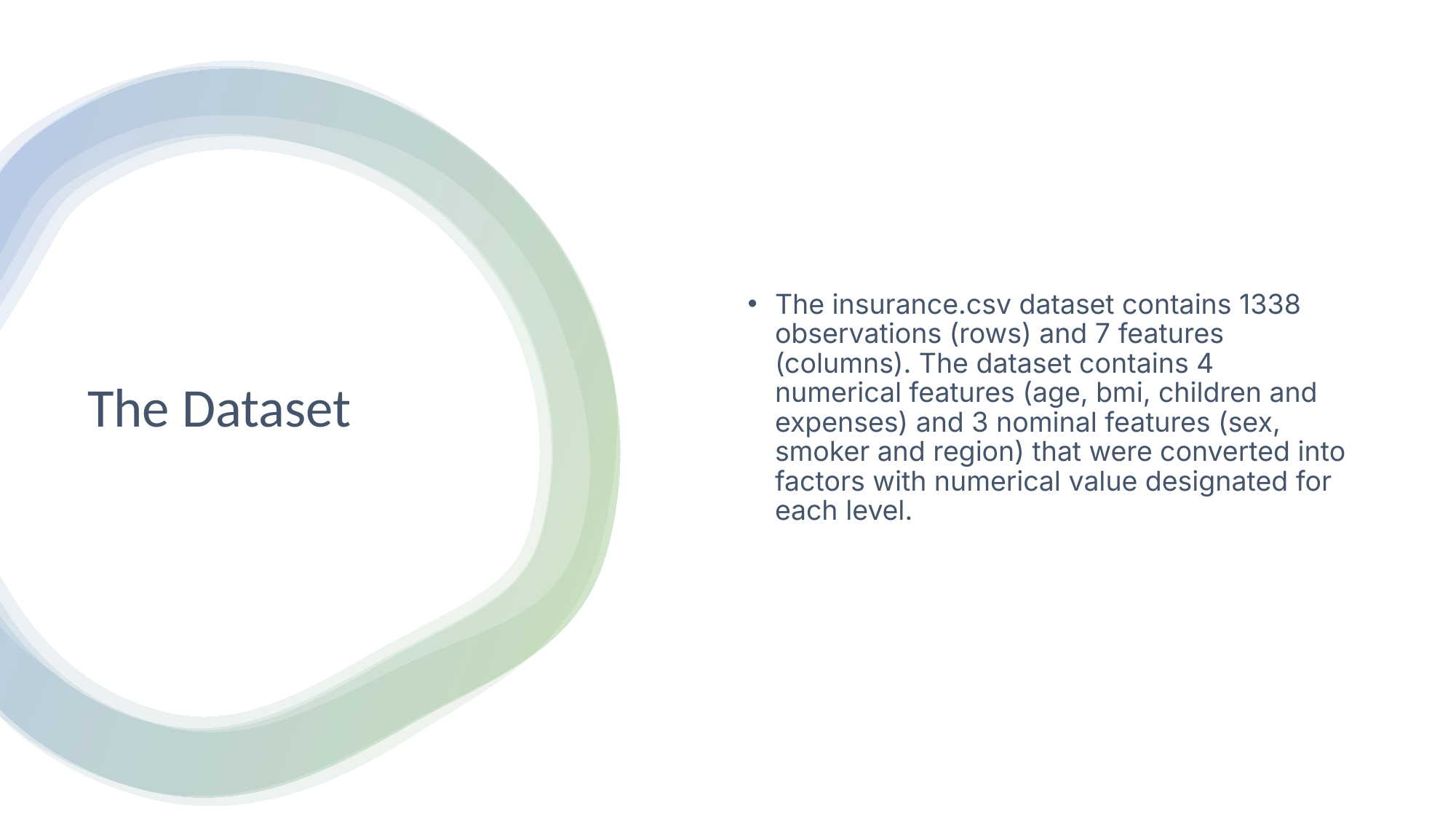

The insurance.csv dataset contains 1338 observations (rows) and 7 features (columns). The dataset contains 4 numerical features (age, bmi, children and expenses) and 3 nominal features (sex, smoker and region) that were converted into factors with numerical value designated for each level.
# The Dataset